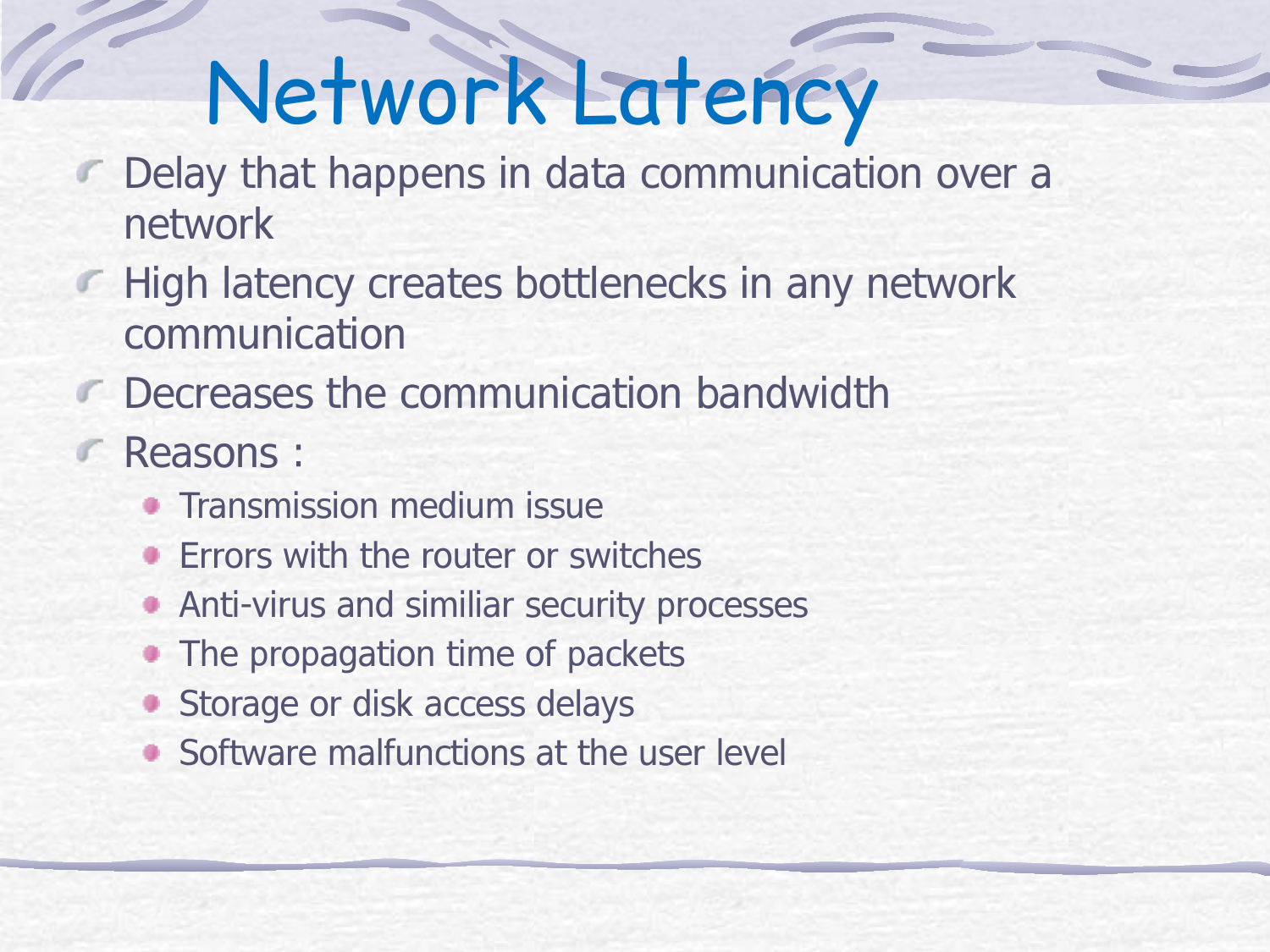

Network Latency
Delay that happens in data communication over a network
High latency creates bottlenecks in any network communication
Decreases the communication bandwidth
Reasons :
Transmission medium issue
Errors with the router or switches
Anti-virus and similiar security processes
The propagation time of packets
Storage or disk access delays
Software malfunctions at the user level